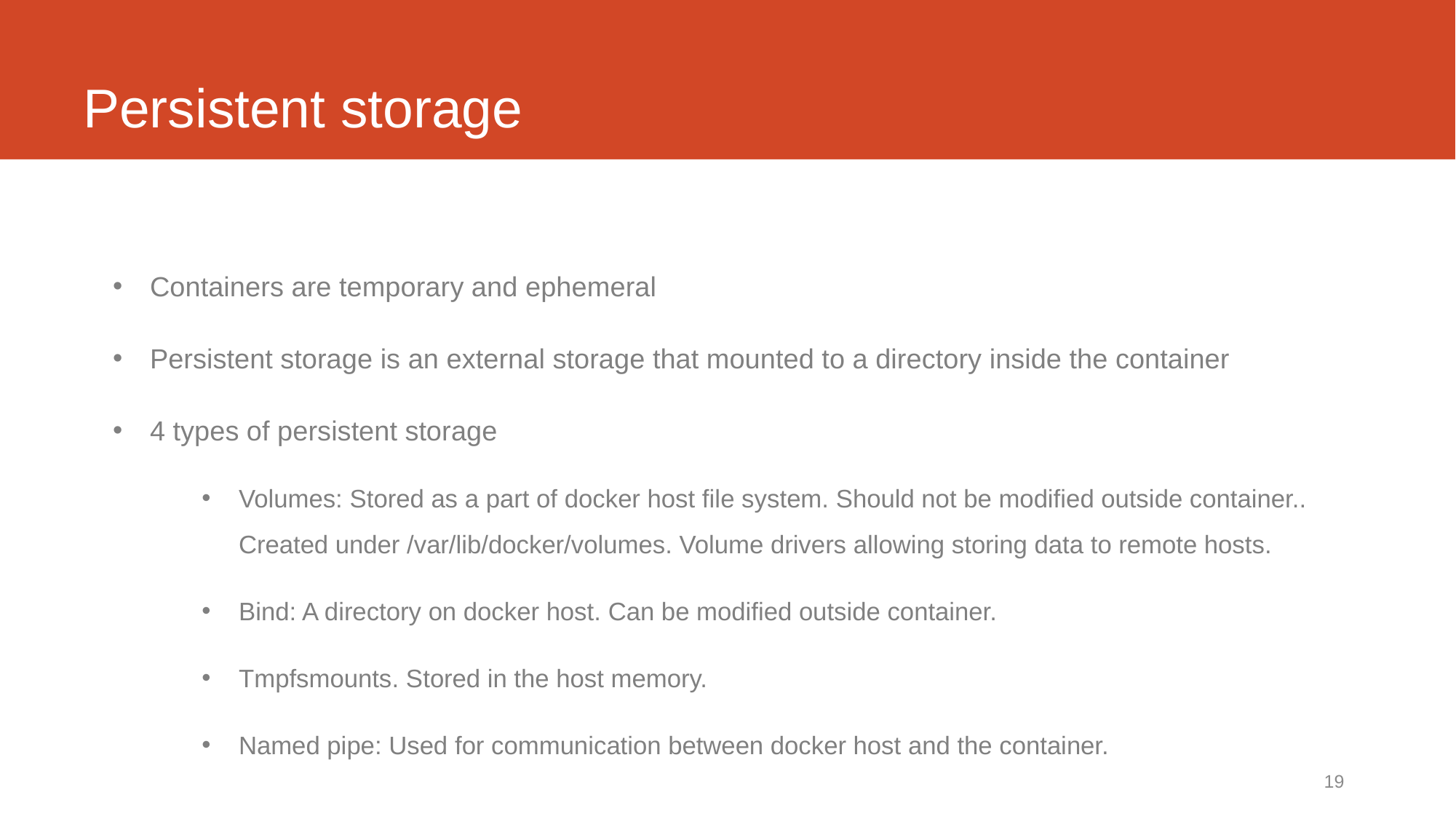

# Persistent storage
Containers are temporary and ephemeral
Persistent storage is an external storage that mounted to a directory inside the container
4 types of persistent storage
Volumes: Stored as a part of docker host file system. Should not be modified outside container.. Created under /var/lib/docker/volumes. Volume drivers allowing storing data to remote hosts.
Bind: A directory on docker host. Can be modified outside container.
Tmpfsmounts. Stored in the host memory.
Named pipe: Used for communication between docker host and the container.

19